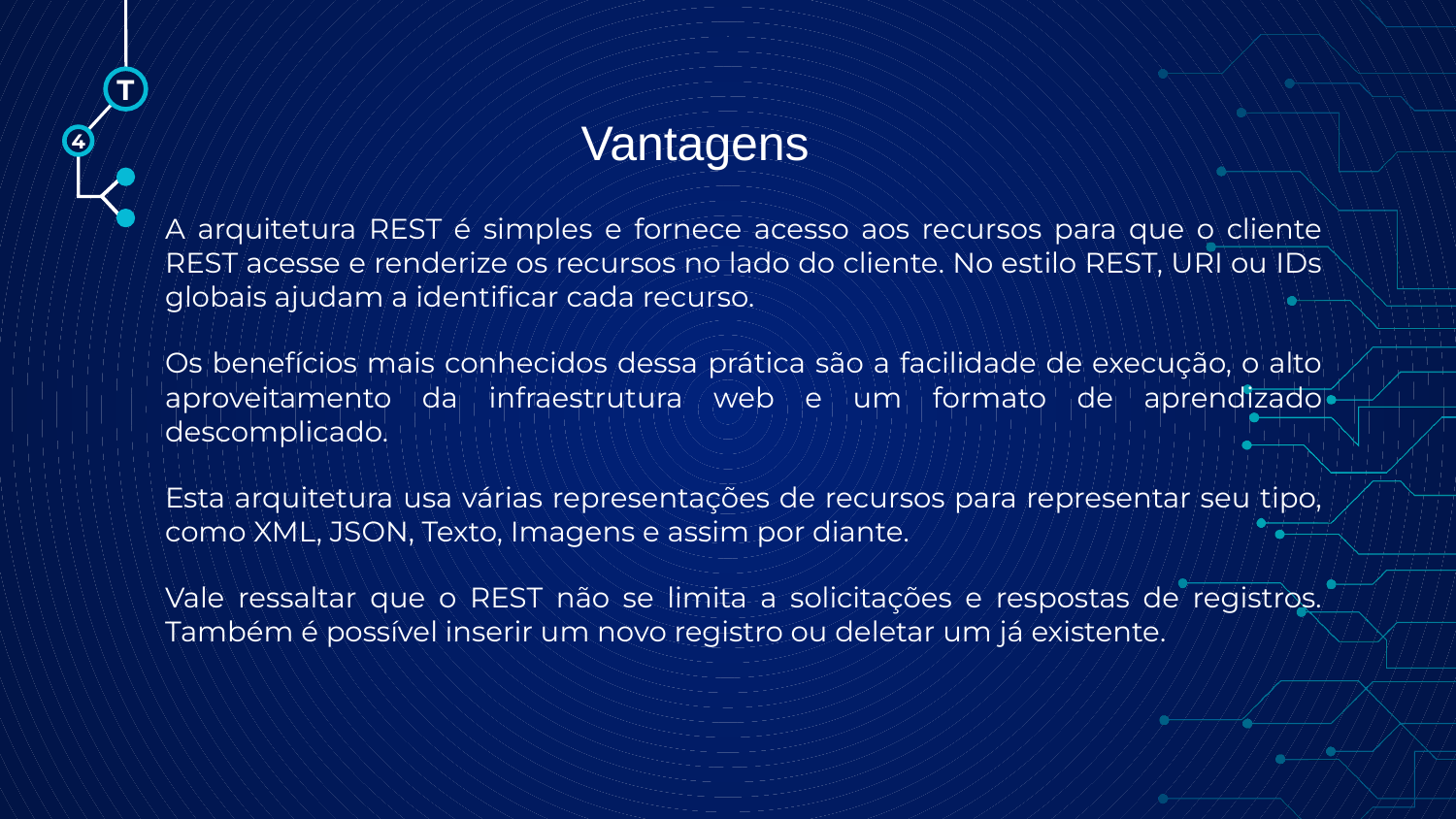

T
# Vantagens
4

A arquitetura REST é simples e fornece acesso aos recursos para que o cliente REST acesse e renderize os recursos no lado do cliente. No estilo REST, URI ou IDs globais ajudam a identificar cada recurso.
Os benefícios mais conhecidos dessa prática são a facilidade de execução, o alto aproveitamento da infraestrutura web e um formato de aprendizado descomplicado.
Esta arquitetura usa várias representações de recursos para representar seu tipo, como XML, JSON, Texto, Imagens e assim por diante.
Vale ressaltar que o REST não se limita a solicitações e respostas de registros. Também é possível inserir um novo registro ou deletar um já existente.